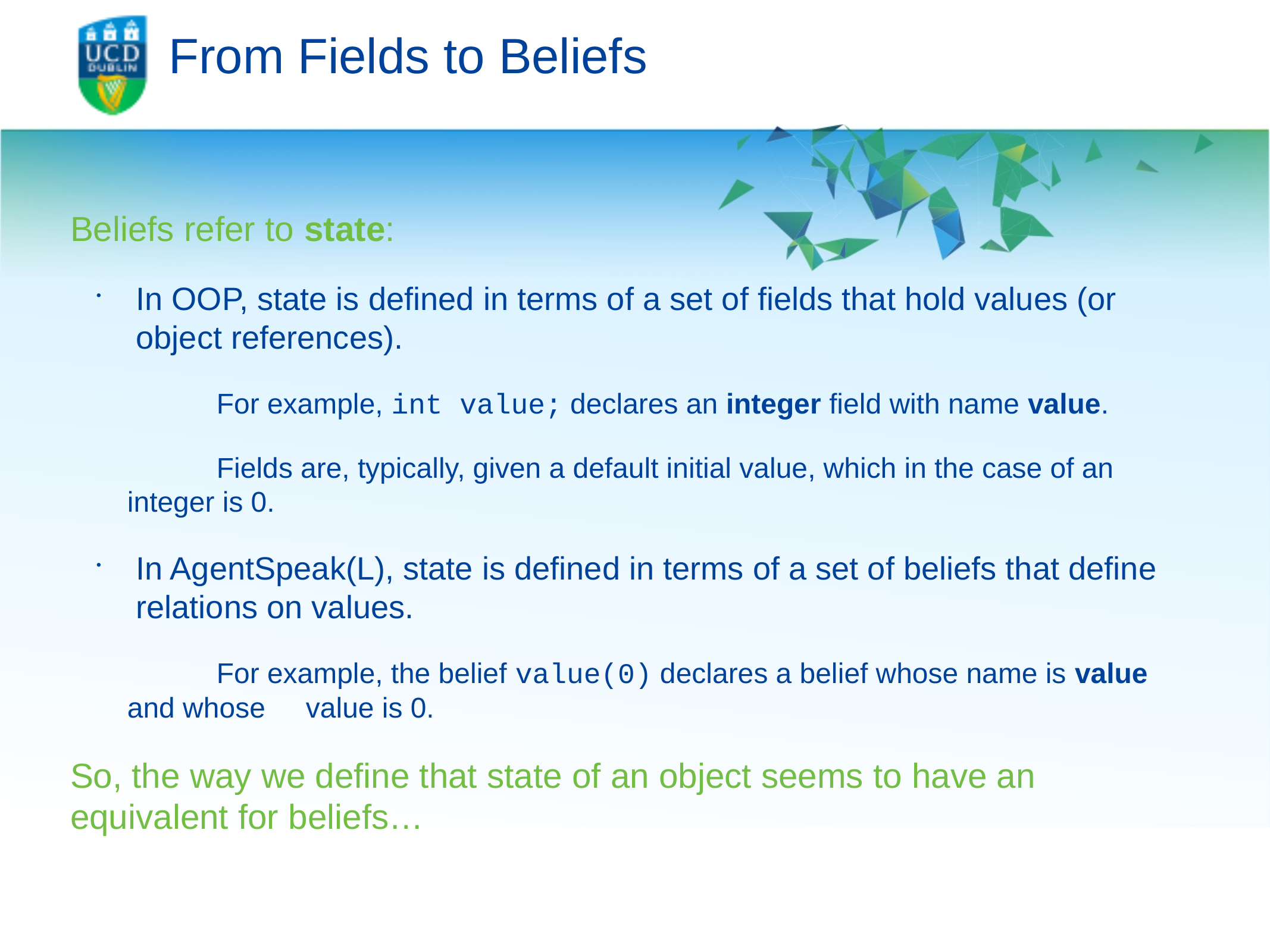

# From Fields to Beliefs
Beliefs refer to state:
In OOP, state is defined in terms of a set of fields that hold values (or object references).
	For example, int value; declares an integer field with name value.
	Fields are, typically, given a default initial value, which in the case of an integer is 0.
In AgentSpeak(L), state is defined in terms of a set of beliefs that define relations on values.
	For example, the belief value(0) declares a belief whose name is value and whose 	value is 0.
So, the way we define that state of an object seems to have an equivalent for beliefs…